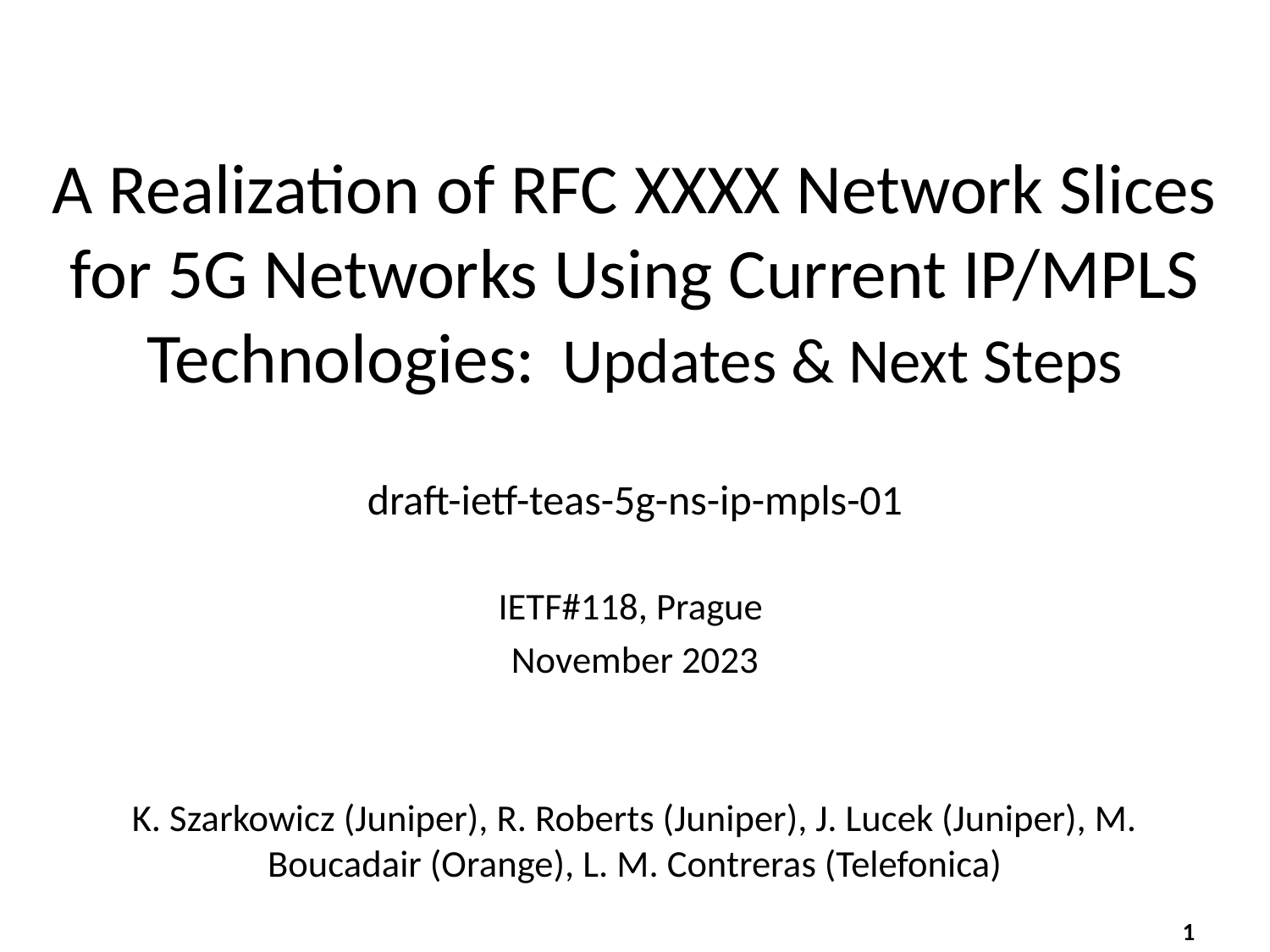

# A Realization of RFC XXXX Network Slices for 5G Networks Using Current IP/MPLS Technologies:  Updates & Next Steps draft-ietf-teas-5g-ns-ip-mpls-01
IETF#118, Prague
November 2023

K. Szarkowicz (Juniper), R. Roberts (Juniper), J. Lucek (Juniper), M. Boucadair (Orange), L. M. Contreras (Telefonica)